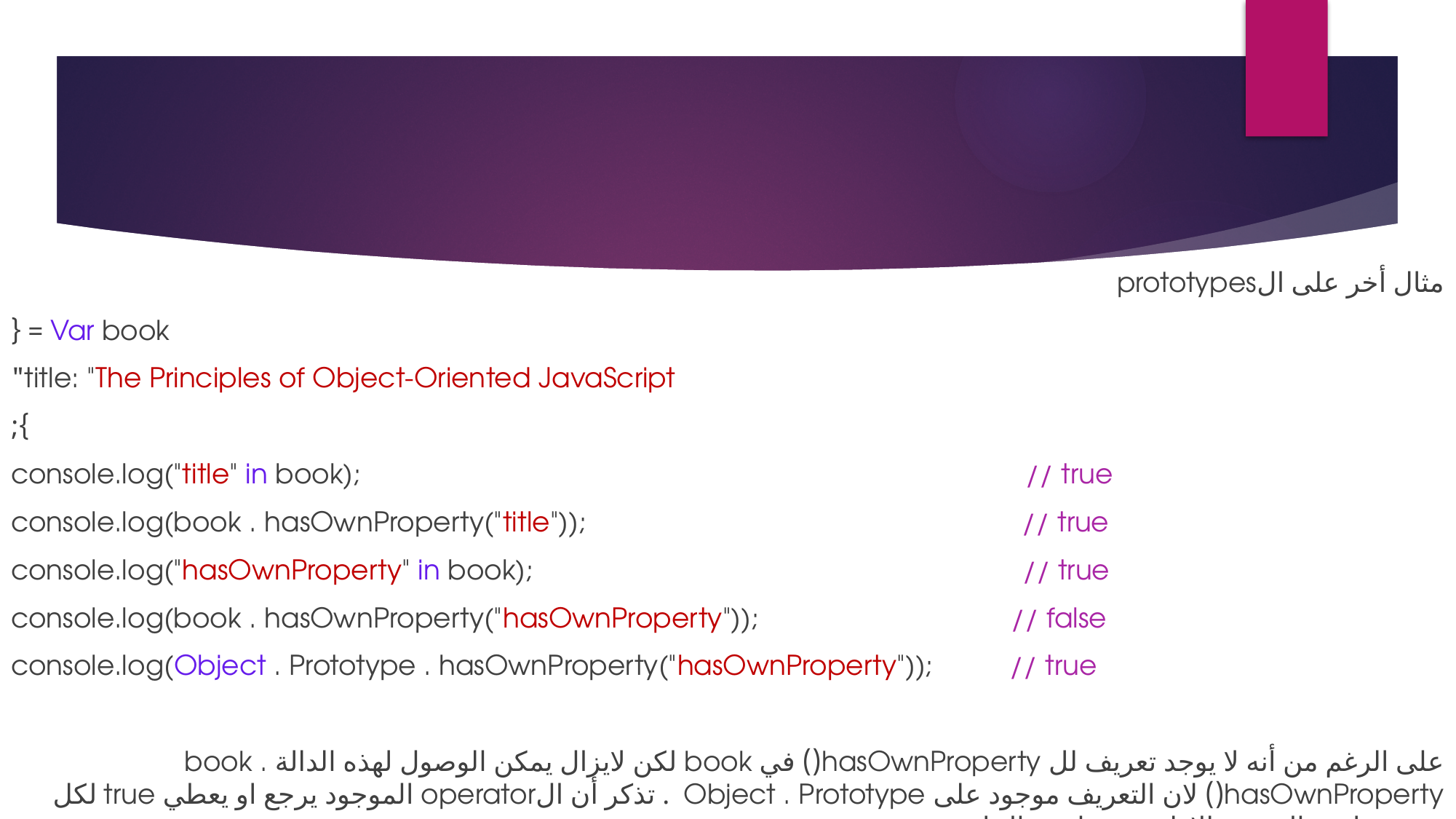

مثال أخر على الprototypes
Var book = {
title: "The Principles of Object-Oriented JavaScript"
};
console.log("title" in book);                                                                                       // true
console.log(book . hasOwnProperty("title"));                                                         // true
console.log("hasOwnProperty" in book);                                                                // true
console.log(book . hasOwnProperty("hasOwnProperty"));                                 // false
console.log(Object . Prototype . hasOwnProperty("hasOwnProperty"));          // true

على الرغم من أنه لا يوجد تعريف لل hasOwnProperty() في book لكن لايزال يمكن الوصول لهذه الدالة book . hasOwnProperty() لان التعريف موجود على Object . Prototype  . تذكر أن الoperator الموجود يرجع او يعطي true لكل من خصائص النموذج الاولي وخصائصه الخاصة.